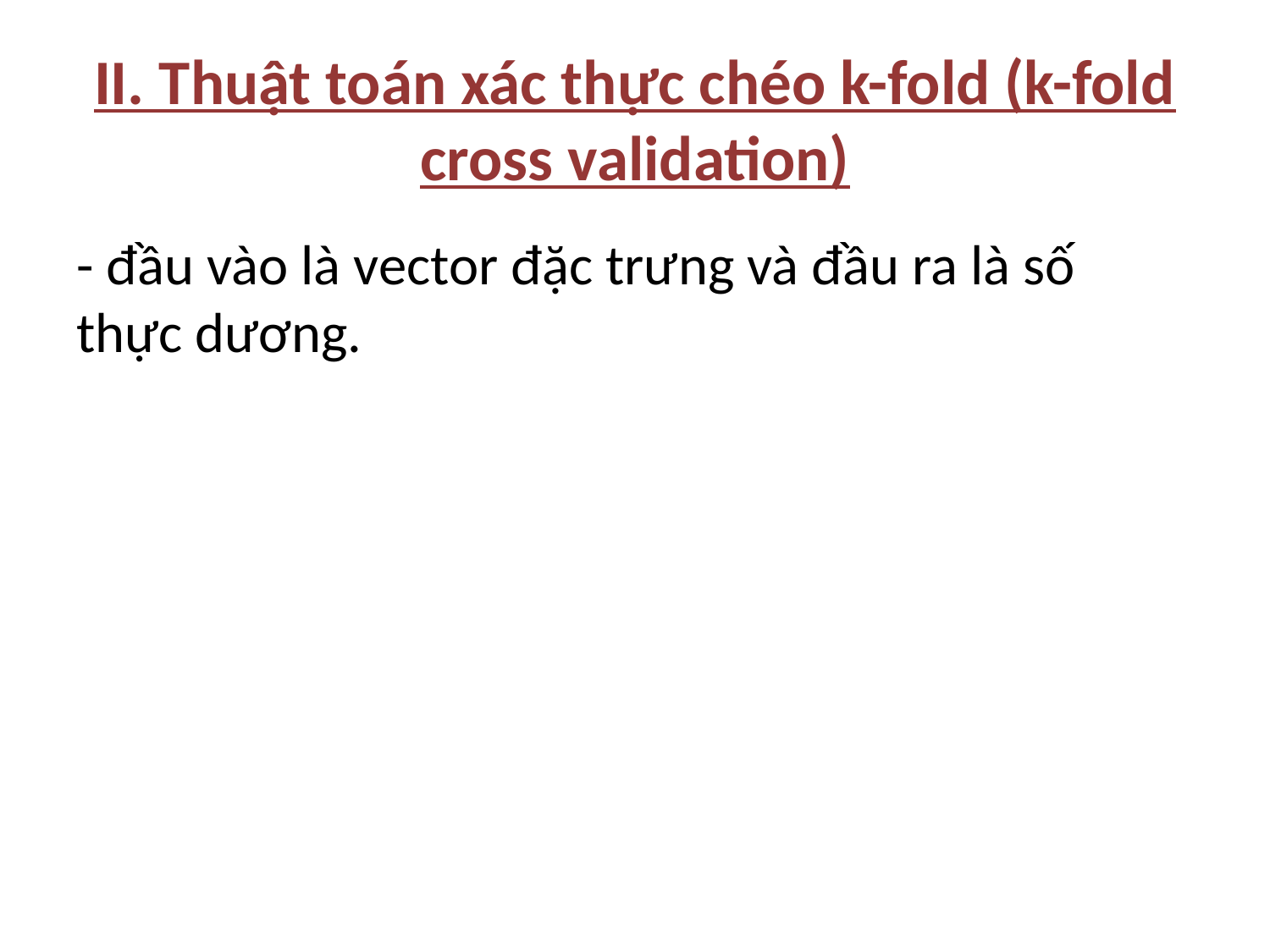

# II. Thuật toán xác thực chéo k-fold (k-fold cross validation)
- đầu vào là vector đặc trưng và đầu ra là số thực dương.